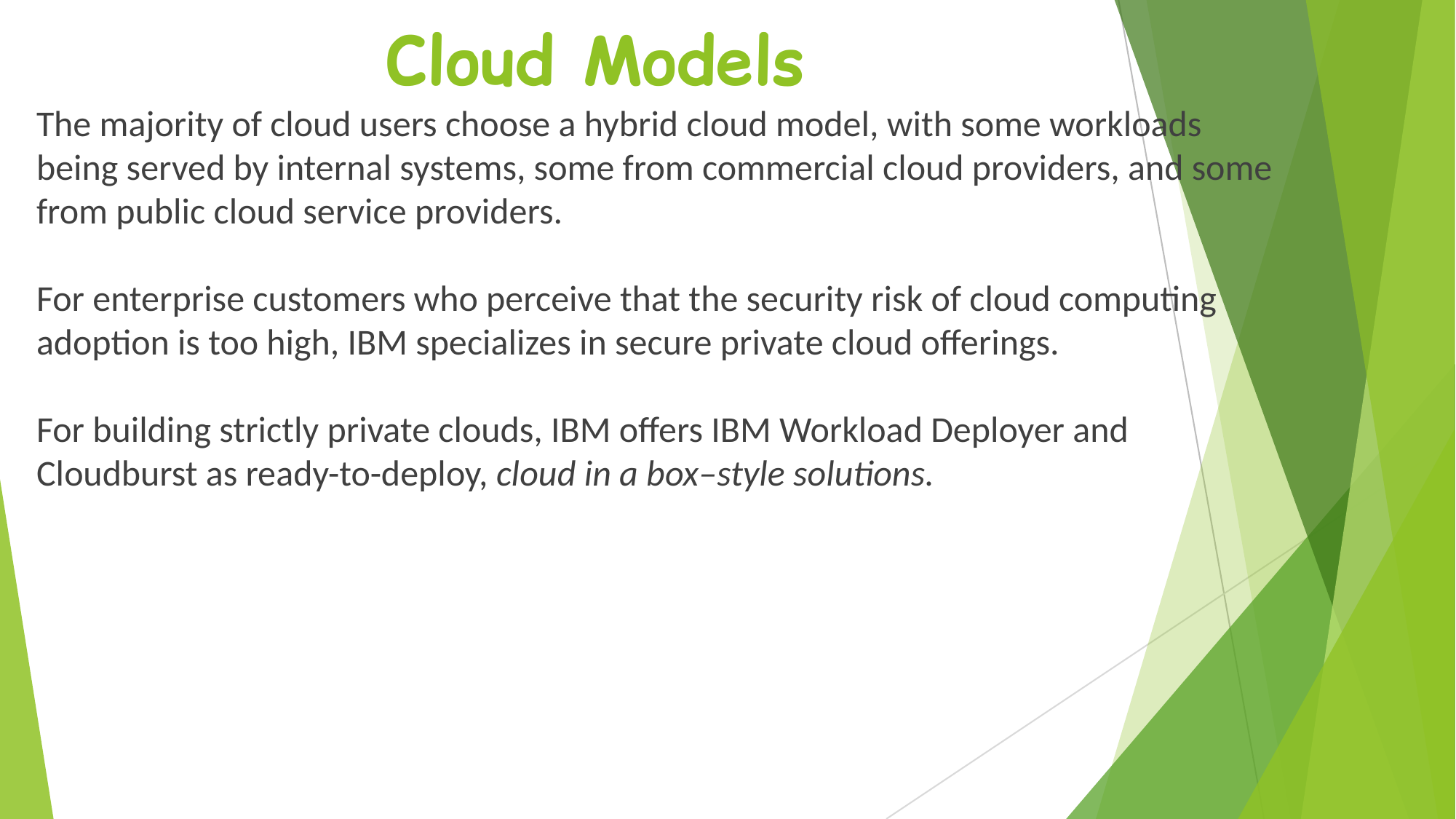

# Cloud Models
The majority of cloud users choose a hybrid cloud model, with some workloads being served by internal systems, some from commercial cloud providers, and some from public cloud service providers.

For enterprise customers who perceive that the security risk of cloud computing adoption is too high, IBM specializes in secure private cloud offerings.

For building strictly private clouds, IBM offers IBM Workload Deployer and Cloudburst as ready-to-deploy, cloud in a box–style solutions.